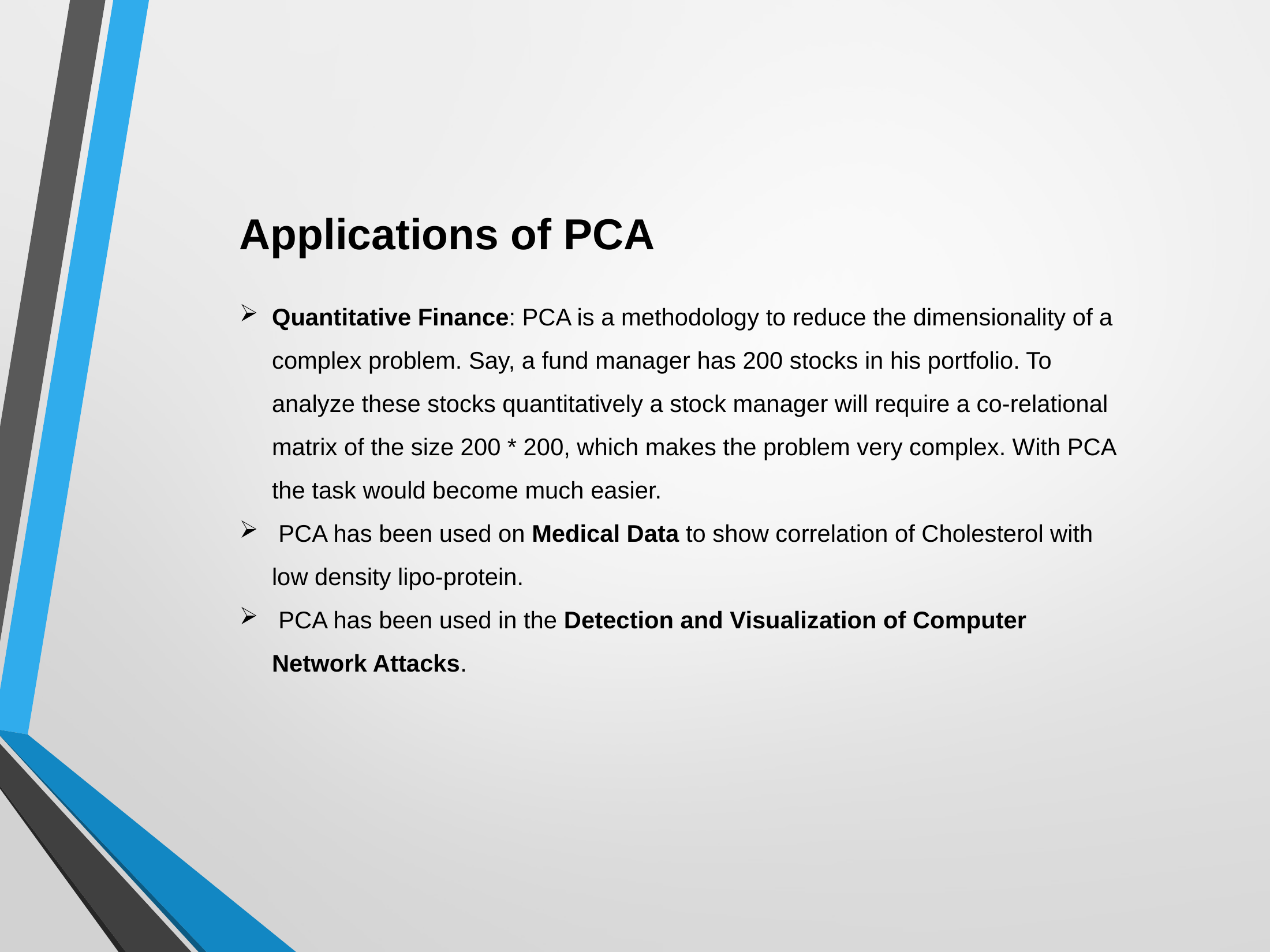

Applications of PCA

Quantitative Finance: PCA is a methodology to reduce the dimensionality of a complex problem. Say, a fund manager has 200 stocks in his portfolio. To analyze these stocks quantitatively a stock manager will require a co-relational matrix of the size 200 * 200, which makes the problem very complex. With PCA the task would become much easier.
 PCA has been used on Medical Data to show correlation of Cholesterol with low density lipo-protein.
 PCA has been used in the Detection and Visualization of Computer Network Attacks.